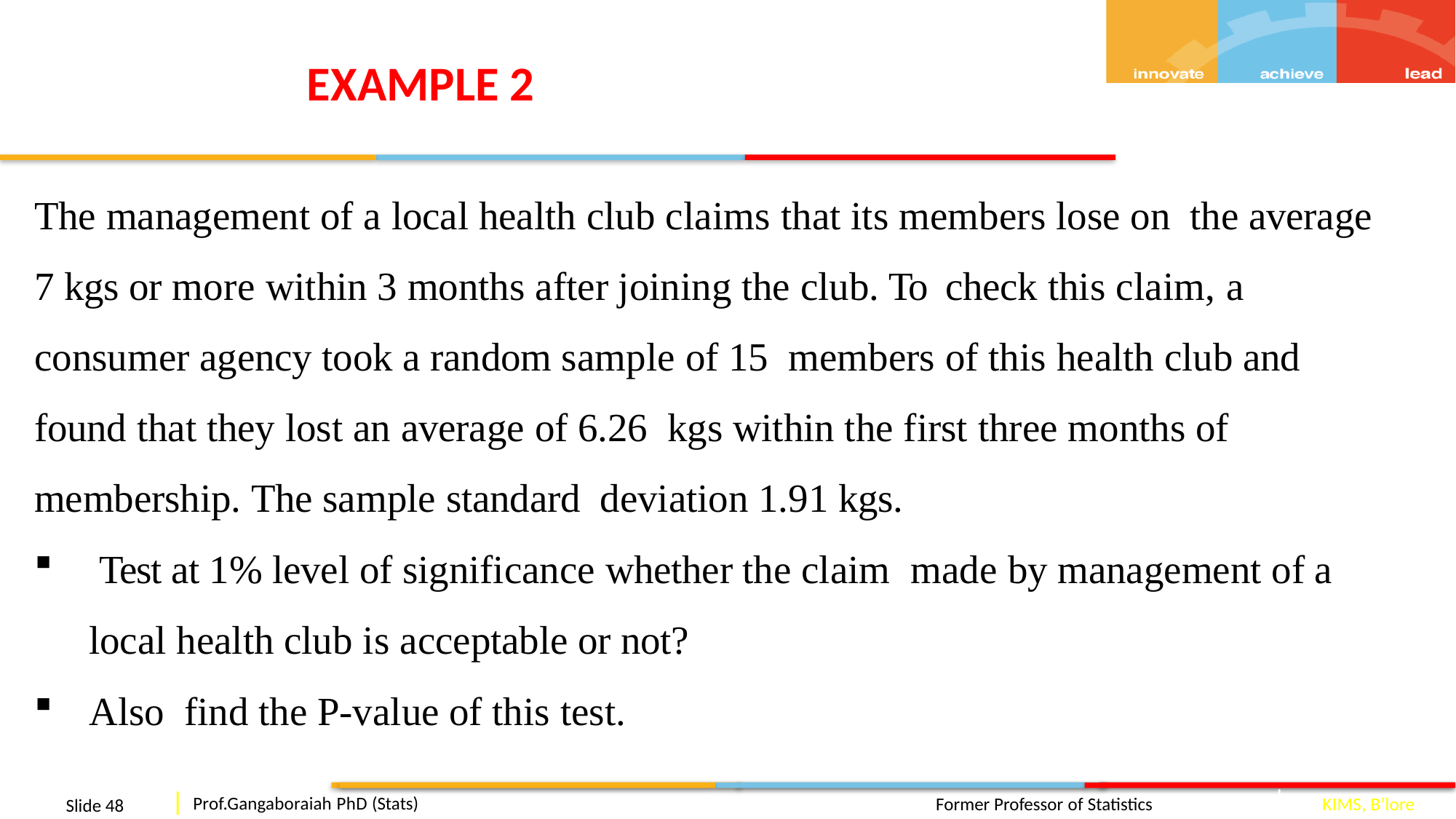

EXAMPLE 2
The management of a local health club claims that its members lose on  the average 7 kgs or more within 3 months after joining the club. To  check this claim, a consumer agency took a random sample of 15  members of this health club and found that they lost an average of 6.26  kgs within the first three months of membership. The sample standard  deviation 1.91 kgs.
 Test at 1% level of significance whether the claim  made by management of a local health club is acceptable or not?
Also  find the P-value of this test.
|
Prof.Gangaboraiah PhD (Stats)
Slide 48
Former Professor of Statistics	KIMS, B’lore
|